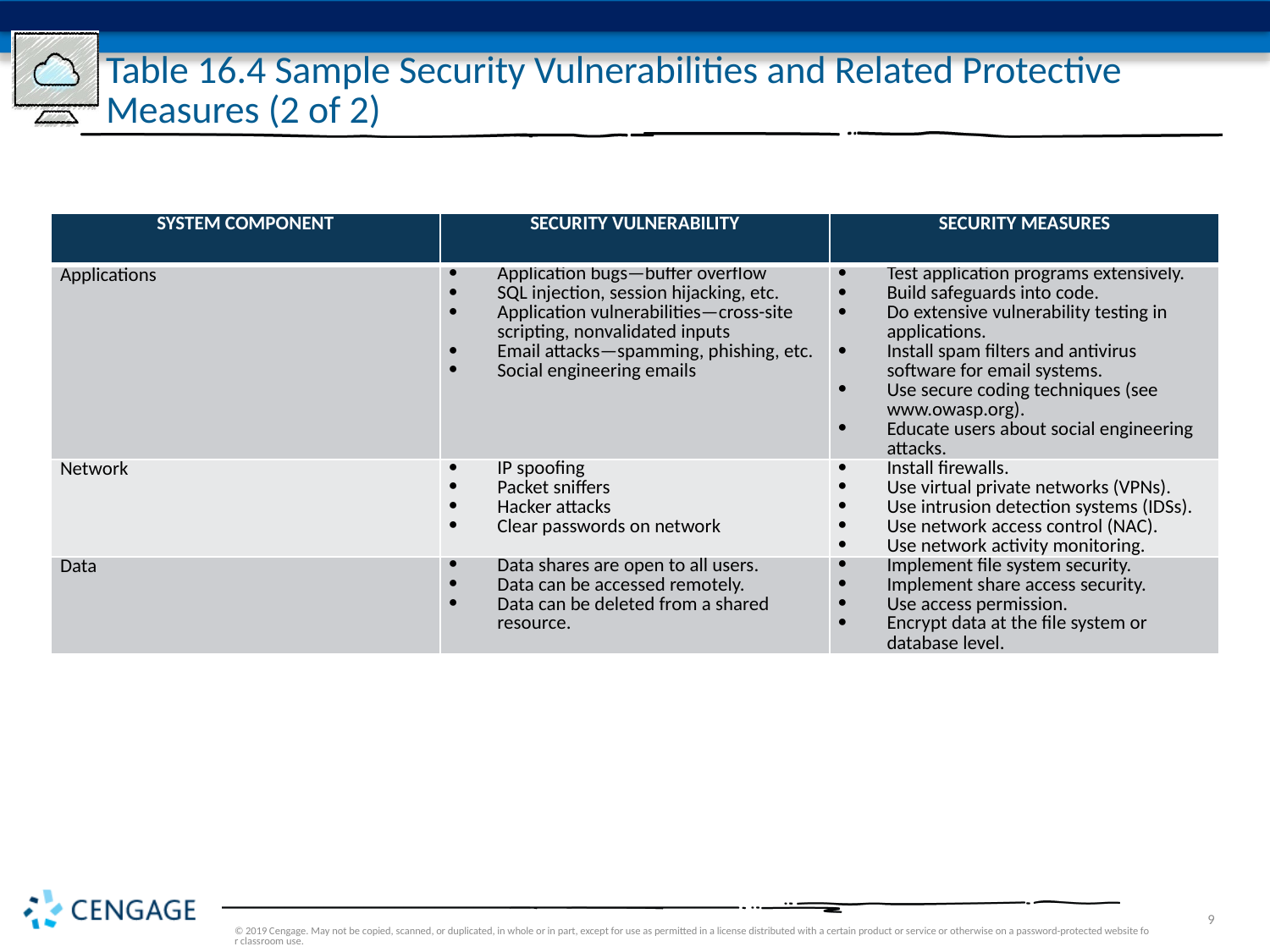

# Table 16.4 Sample Security Vulnerabilities and Related Protective Measures (2 of 2)
| SYSTEM COMPONENT | SECURITY VULNERABILITY | SECURITY MEASURES |
| --- | --- | --- |
| Applications | Application bugs—buffer overflow SQL injection, session hijacking, etc. Application vulnerabilities—cross-site scripting, nonvalidated inputs Email attacks—spamming, phishing, etc. Social engineering emails | Test application programs extensively. Build safeguards into code. Do extensive vulnerability testing in applications. Install spam filters and antivirus software for email systems. Use secure coding techniques (see www.owasp.org). Educate users about social engineering attacks. |
| Network | IP spoofing Packet sniffers Hacker attacks Clear passwords on network | Install firewalls. Use virtual private networks (VPNs). Use intrusion detection systems (IDSs). Use network access control (NAC). Use network activity monitoring. |
| Data | Data shares are open to all users. Data can be accessed remotely. Data can be deleted from a shared resource. | Implement file system security. Implement share access security. Use access permission. Encrypt data at the file system or database level. |
© 2019 Cengage. May not be copied, scanned, or duplicated, in whole or in part, except for use as permitted in a license distributed with a certain product or service or otherwise on a password-protected website for classroom use.